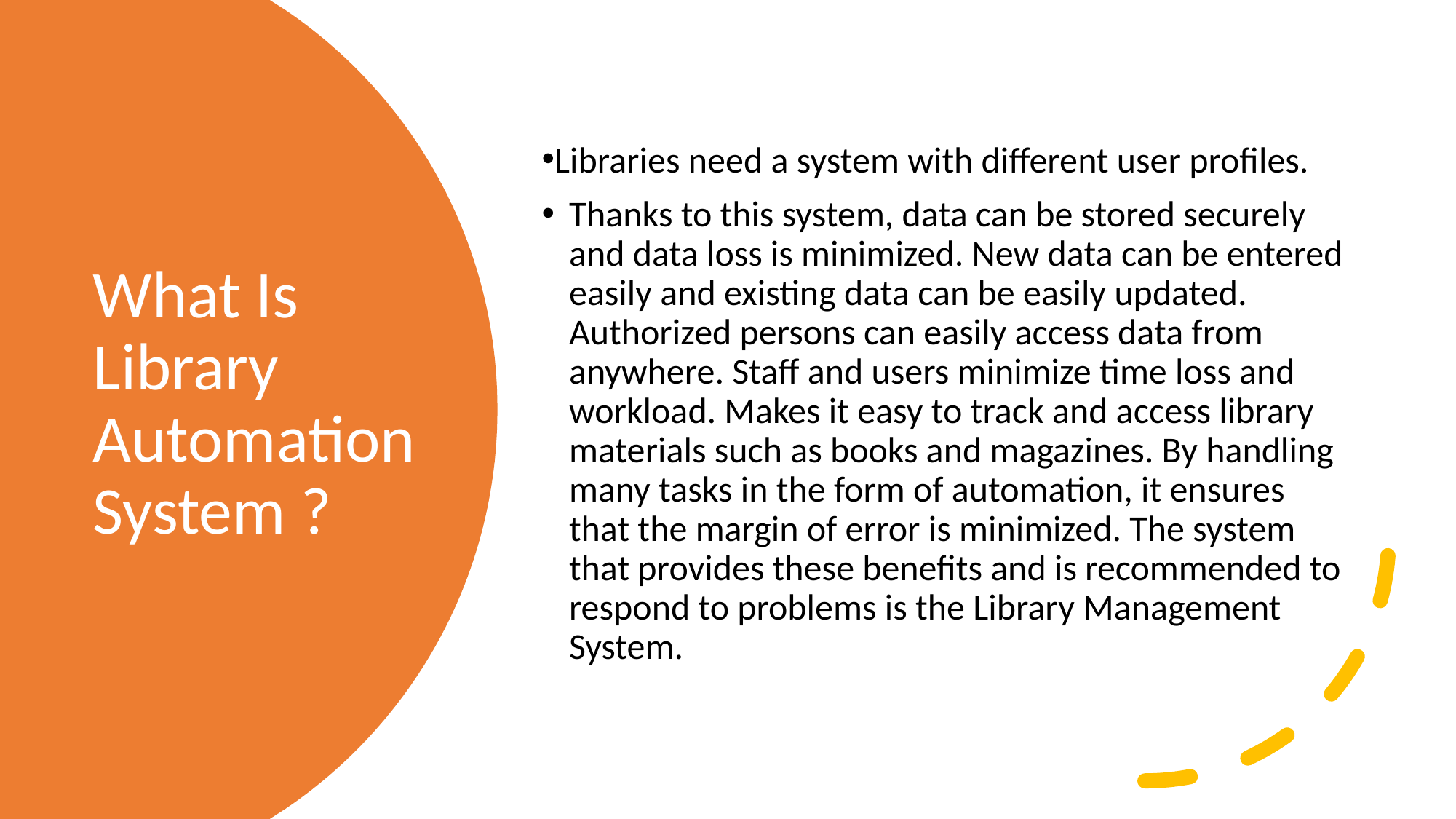

Libraries need a system with different user profiles.
Thanks to this system, data can be stored securely and data loss is minimized. New data can be entered easily and existing data can be easily updated. Authorized persons can easily access data from anywhere. Staff and users minimize time loss and workload. Makes it easy to track and access library materials such as books and magazines. By handling many tasks in the form of automation, it ensures that the margin of error is minimized. The system that provides these benefits and is recommended to respond to problems is the Library Management System.
# What Is Library Automation System ?